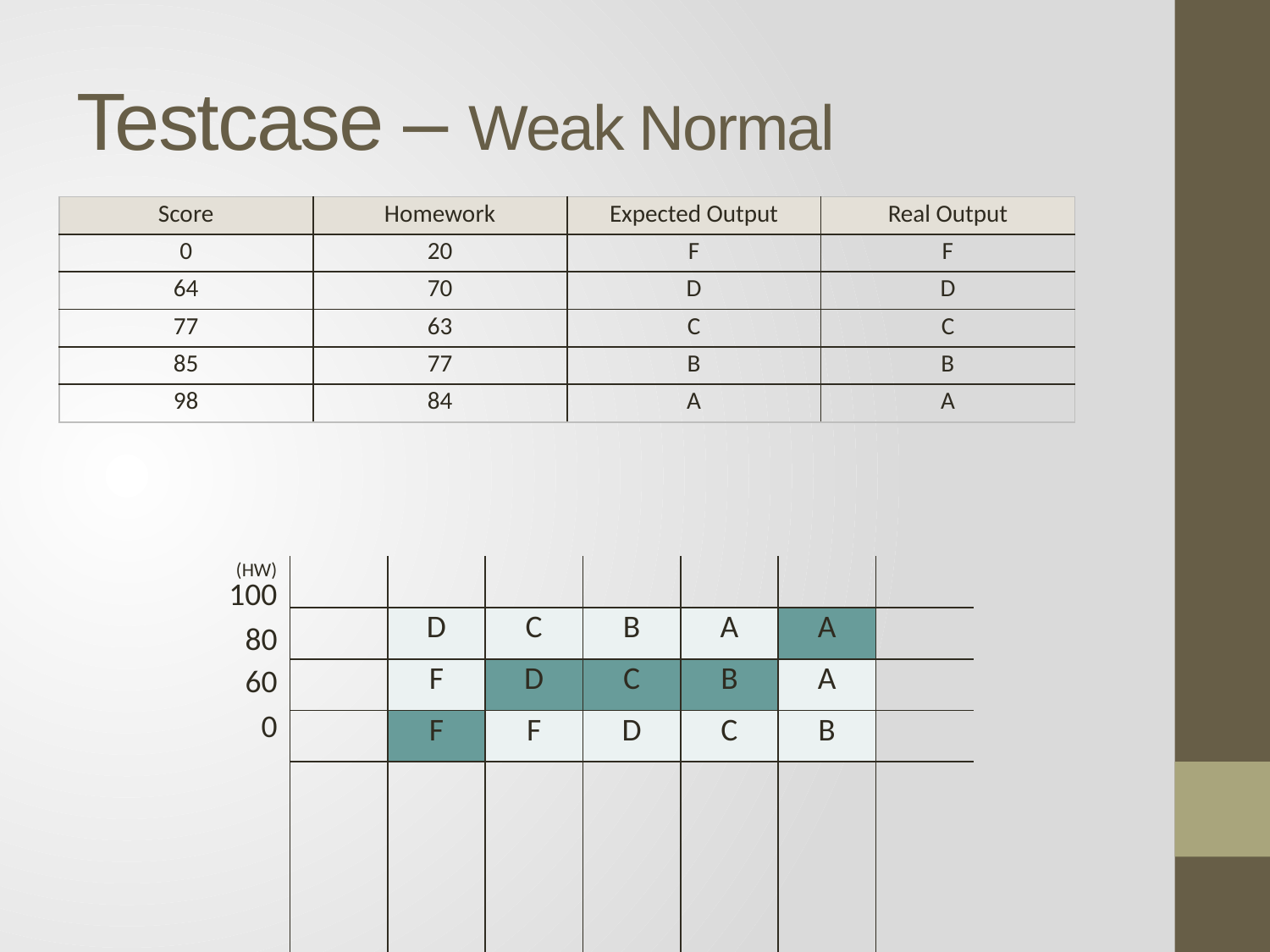

# Testcase – Weak Normal
| Score | Homework | Expected Output | Real Output |
| --- | --- | --- | --- |
| 0 | 20 | F | F |
| 64 | 70 | D | D |
| 77 | 63 | C | C |
| 85 | 77 | B | B |
| 98 | 84 | A | A |
| (HW) 100 80 60 0 |  |  |  |  |  |  |  |
| --- | --- | --- | --- | --- | --- | --- | --- |
|  |  | D | C | B | A | A |  |
|  |  | F | D | C | B | A |  |
|  |  | F | F | D | C | B |  |
|  |  |  |  |  |  |  |  |
|  | 0 60 70 80 90 100 (SC) |  |  |  |  |  |  |